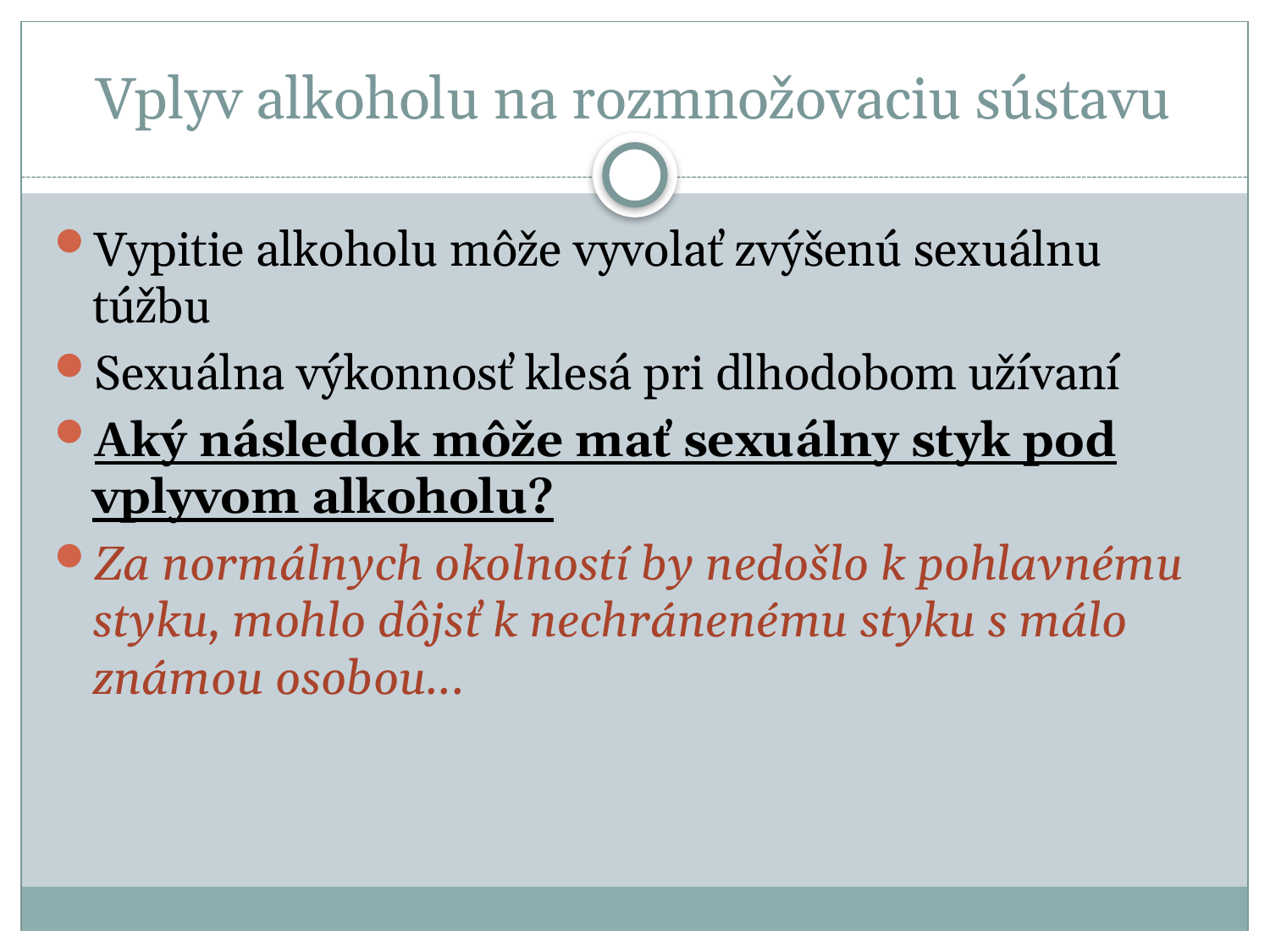

# Vplyv alkoholu na rozmnožovaciu sústavu
Vypitie alkoholu môže vyvolať zvýšenú sexuálnu túžbu
Sexuálna výkonnosť klesá pri dlhodobom užívaní
Aký následok môže mať sexuálny styk pod vplyvom alkoholu?
Za normálnych okolností by nedošlo k pohlavnému styku, mohlo dôjsť k nechránenému styku s málo známou osobou...